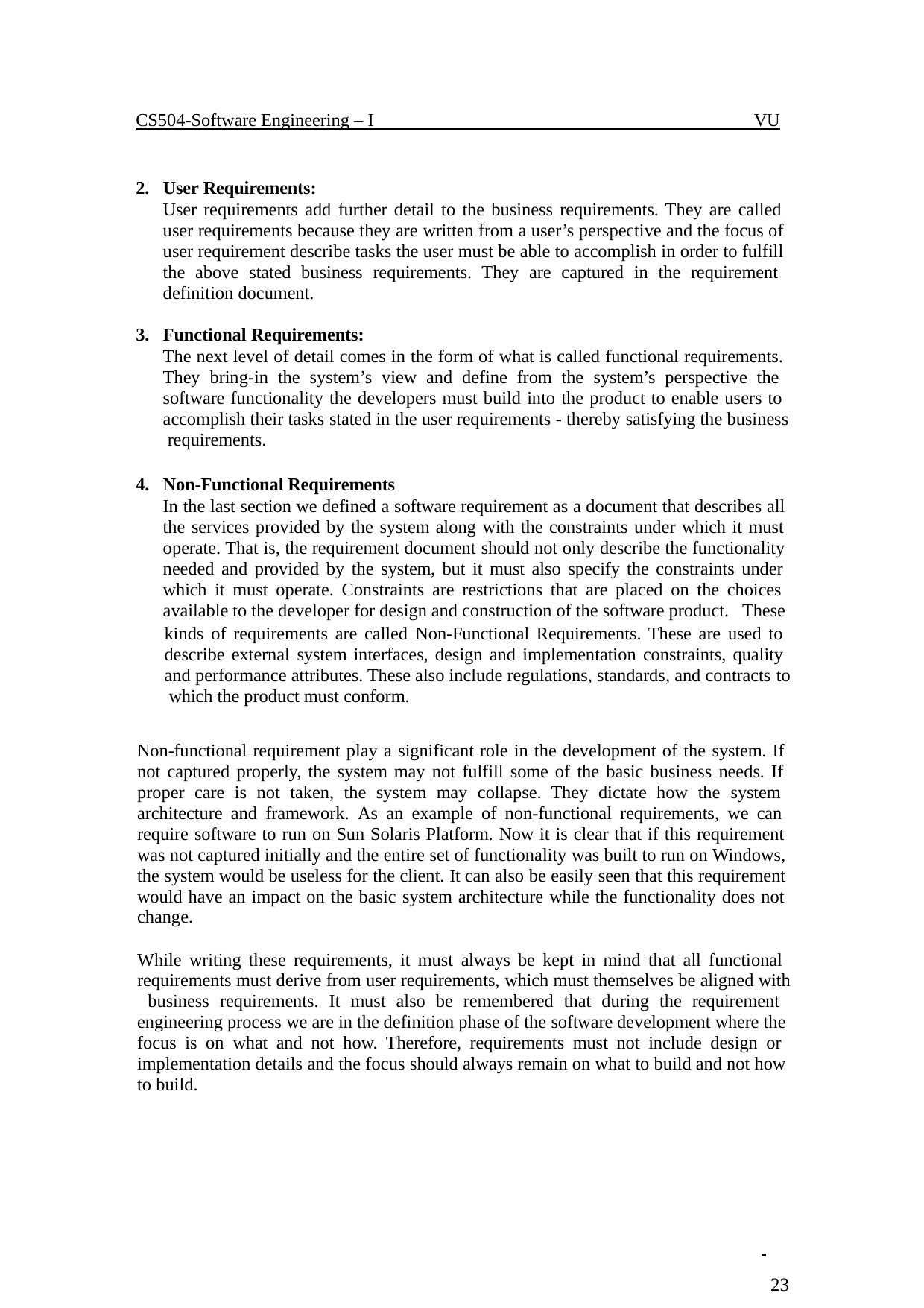

CS504-Software Engineering – I
VU

User Requirements:
User requirements add further detail to the business requirements. They are called  user requirements because they are written from a user’s perspective and the focus of  user requirement describe tasks the user must be able to accomplish in order to fulfill  the above stated business requirements. They are captured in the requirement  definition document.

Functional Requirements:
The next level of detail comes in the form of what is called functional requirements.  They bring-in the system’s view and define from the system’s perspective the  software functionality the developers must build into the product to enable users to  accomplish their tasks stated in the user requirements - thereby satisfying the business  requirements.

Non-Functional Requirements
In the last section we defined a software requirement as a document that describes all  the services provided by the system along with the constraints under which it must  operate. That is, the requirement document should not only describe the functionality  needed and provided by the system, but it must also specify the constraints under  which it must operate. Constraints are restrictions that are placed on the choices  available to the developer for design and construction of the software product.  These
kinds of requirements are called Non-Functional Requirements. These are used to  describe external system interfaces, design and implementation constraints, quality  and performance attributes. These also include regulations, standards, and contracts to  which the product must conform.

Non-functional requirement play a significant role in the development of the system. If  not captured properly, the system may not fulfill some of the basic business needs. If  proper care is not taken, the system may collapse. They dictate how the system  architecture and framework. As an example of non-functional requirements, we can  require software to run on Sun Solaris Platform. Now it is clear that if this requirement  was not captured initially and the entire set of functionality was built to run on Windows,  the system would be useless for the client. It can also be easily seen that this requirement  would have an impact on the basic system architecture while the functionality does not  change.

While writing these requirements, it must always be kept in mind that all functional  requirements must derive from user requirements, which must themselves be aligned with  business requirements. It must also be remembered that during the requirement  engineering process we are in the definition phase of the software development where the  focus is on what and not how. Therefore, requirements must not include design or  implementation details and the focus should always remain on what to build and not how  to build.
 	  23
© Copyright Virtual University of Pakistan